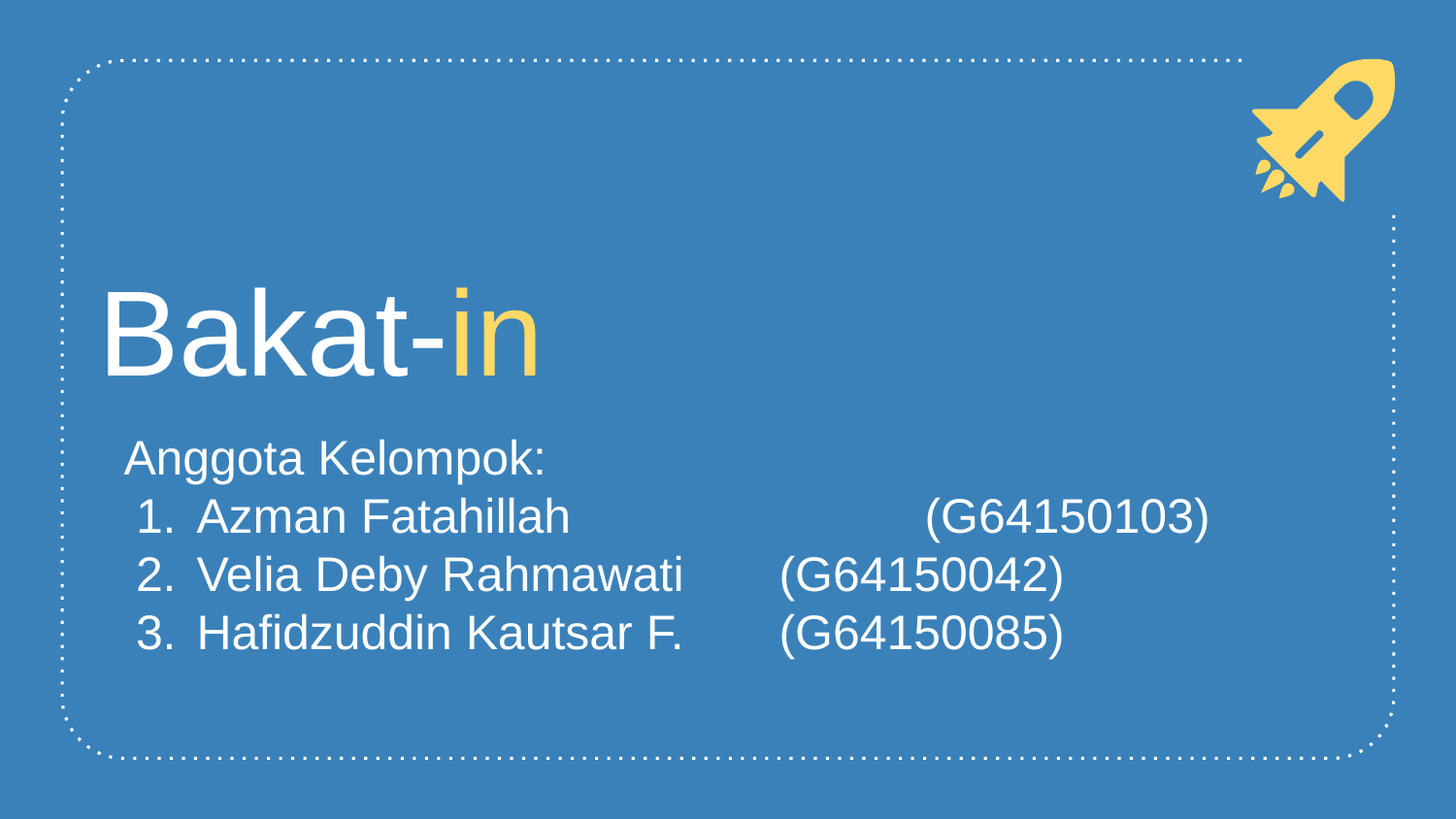

# Bakat-in
Anggota Kelompok:
Azman Fatahillah 			(G64150103)
Velia Deby Rahmawati 	(G64150042)
Hafidzuddin Kautsar F. 	(G64150085)